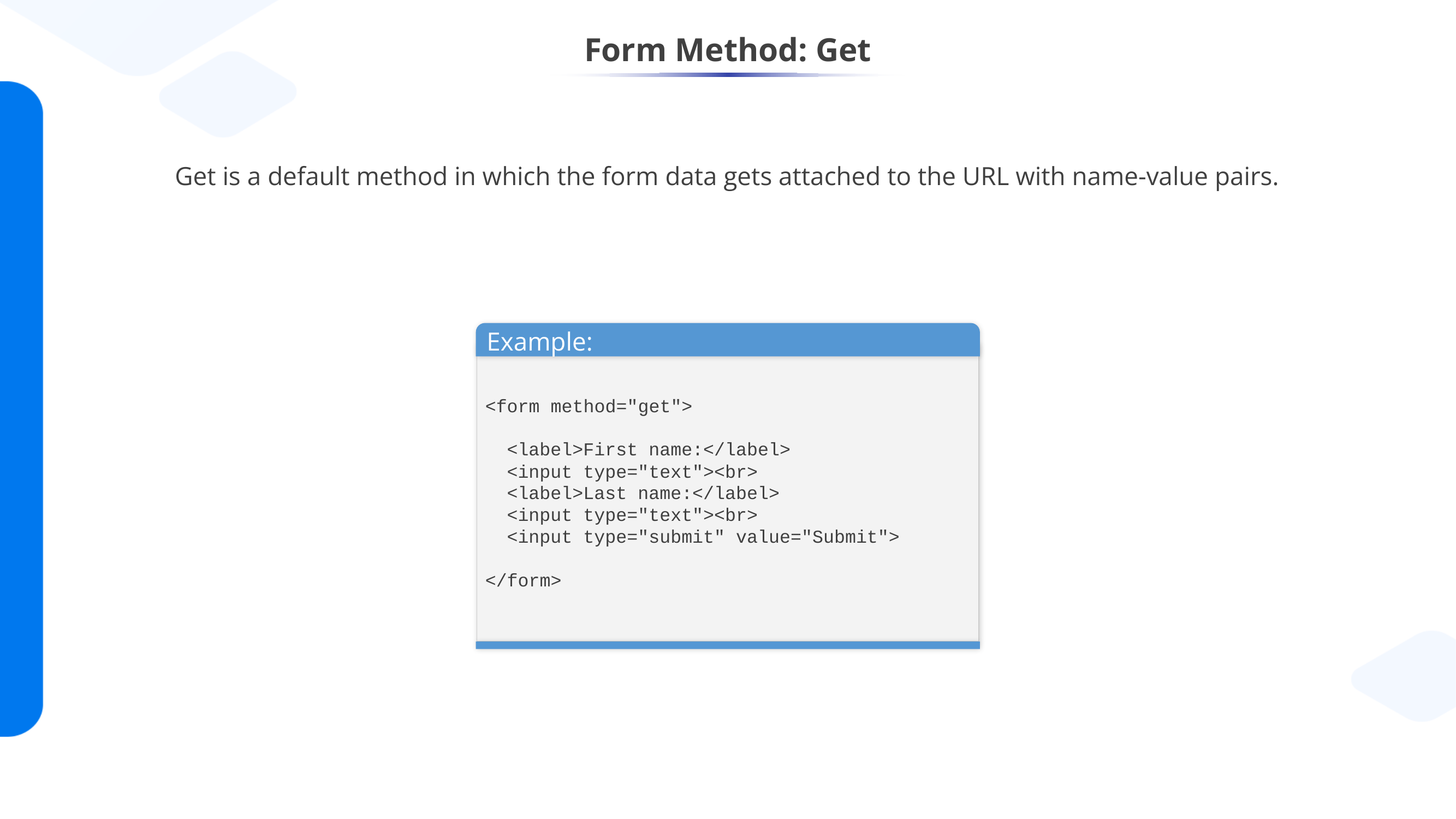

# Form Method: Get

Get is a default method in which the form data gets attached to the URL with name-value pairs.
Demo-1
Example:

<form method="get">

  <label>First name:</label>
  <input type="text"><br>
  <label>Last name:</label>
  <input type="text"><br>
  <input type="submit" value="Submit">

</form>